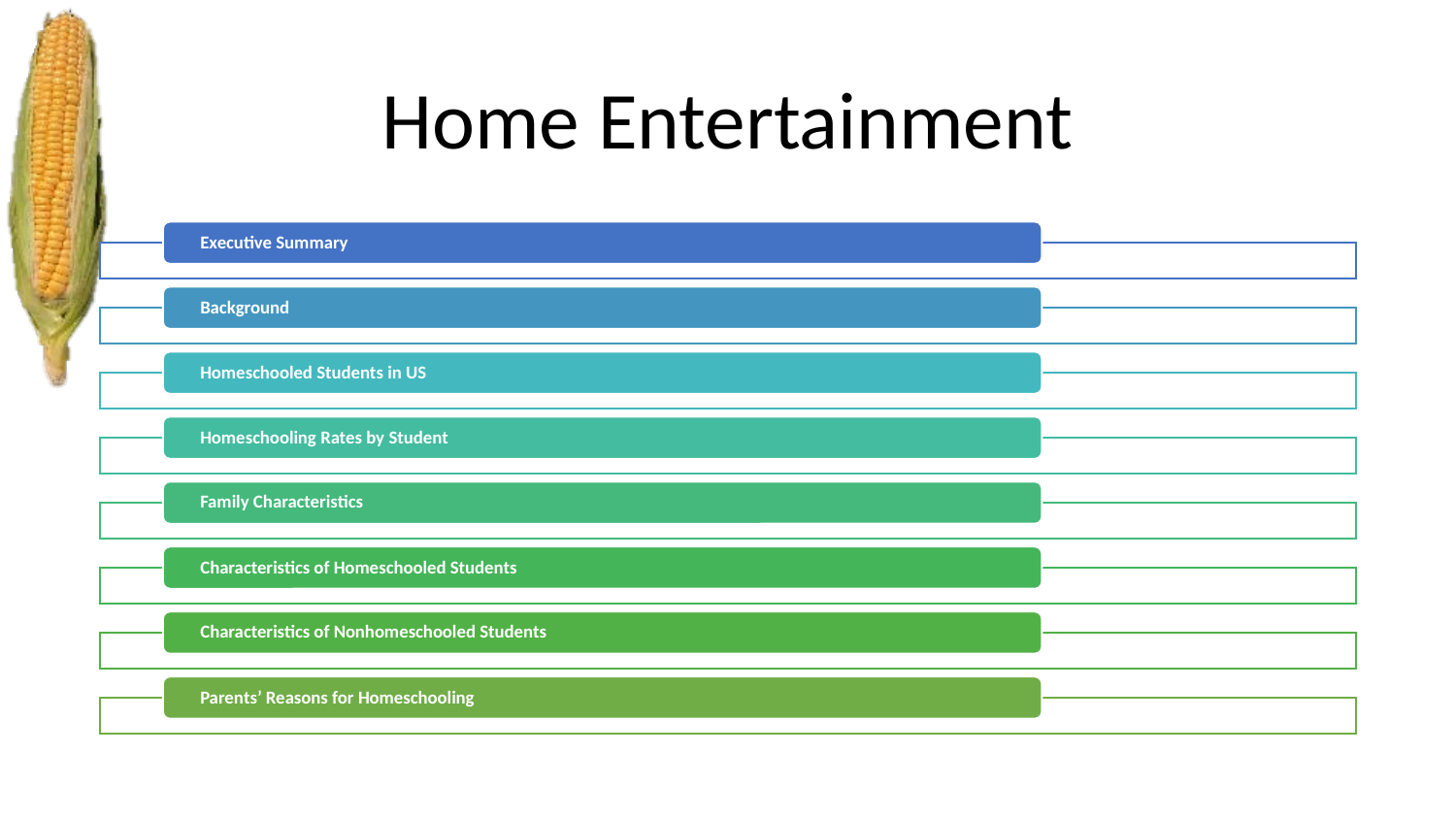

# Home Entertainment
Executive Summary
Background
Homeschooled Students in US
Homeschooling Rates by Student
Family Characteristics
Characteristics of Homeschooled Students
Characteristics of Nonhomeschooled Students
Parents’ Reasons for Homeschooling